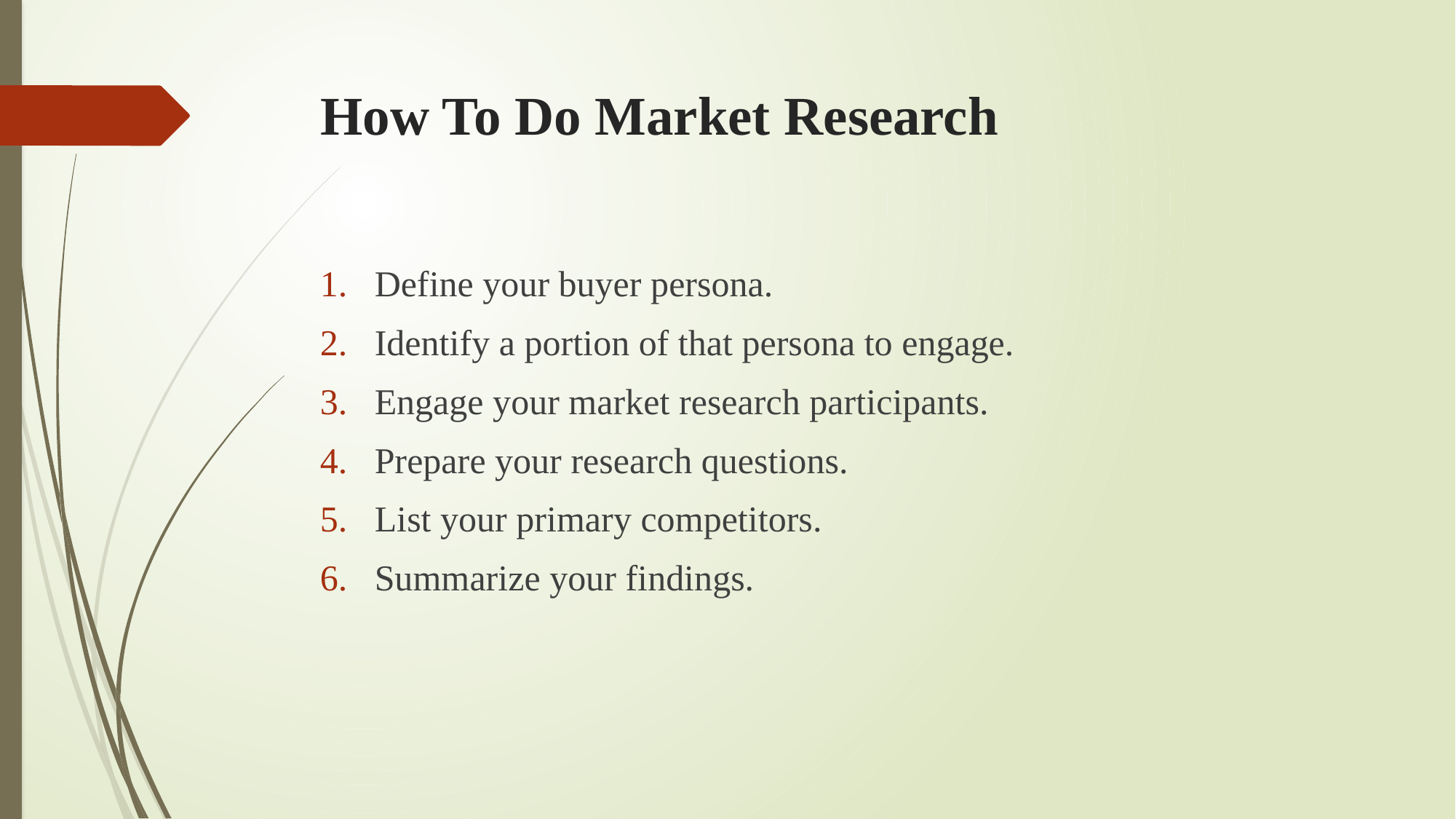

# How To Do Market Research
Define your buyer persona.
Identify a portion of that persona to engage.
Engage your market research participants.
Prepare your research questions.
List your primary competitors.
Summarize your findings.